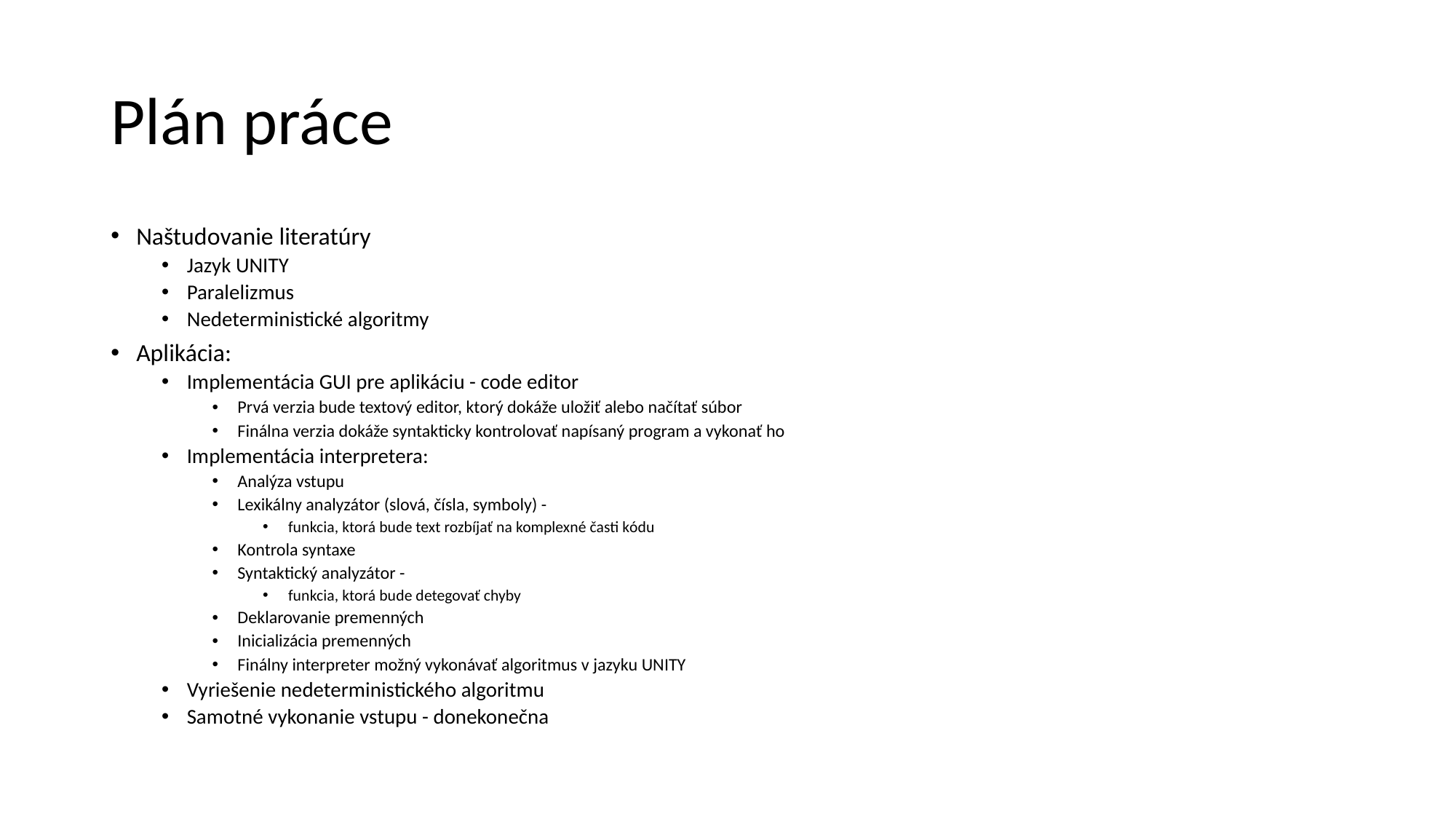

# Plán práce
Naštudovanie literatúry
Jazyk UNITY
Paralelizmus
Nedeterministické algoritmy
Aplikácia:
Implementácia GUI pre aplikáciu - code editor
Prvá verzia bude textový editor, ktorý dokáže uložiť alebo načítať súbor
Finálna verzia dokáže syntakticky kontrolovať napísaný program a vykonať ho
Implementácia interpretera:
Analýza vstupu
Lexikálny analyzátor (slová, čísla, symboly) -
funkcia, ktorá bude text rozbíjať na komplexné časti kódu
Kontrola syntaxe
Syntaktický analyzátor -
funkcia, ktorá bude detegovať chyby
Deklarovanie premenných
Inicializácia premenných
Finálny interpreter možný vykonávať algoritmus v jazyku UNITY
Vyriešenie nedeterministického algoritmu
Samotné vykonanie vstupu - donekonečna